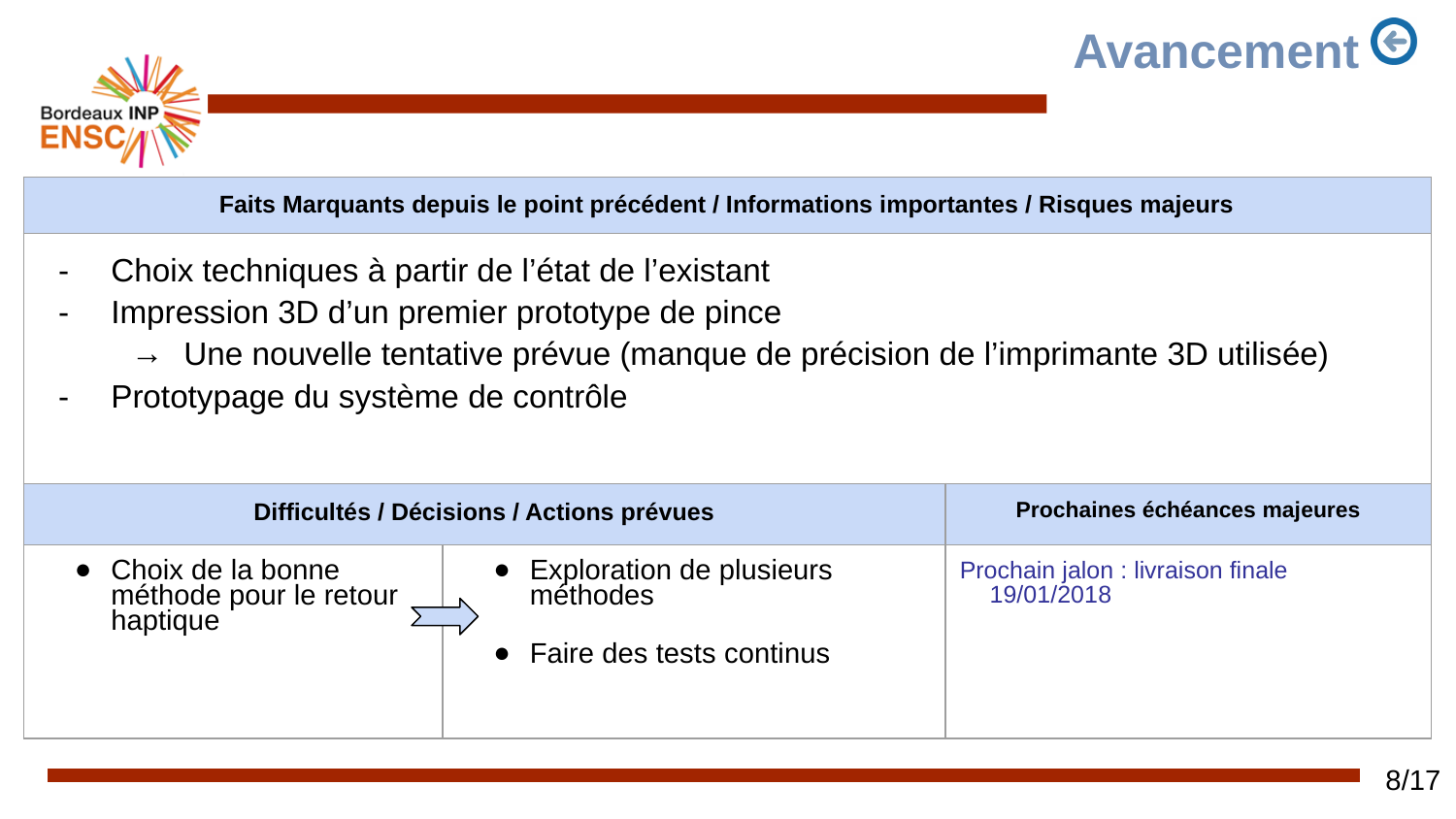

# Avancement
| Faits Marquants depuis le point précédent / Informations importantes / Risques majeurs |  |  |
| --- | --- | --- |
| Choix techniques à partir de l’état de l’existant Impression 3D d’un premier prototype de pince Une nouvelle tentative prévue (manque de précision de l’imprimante 3D utilisée) Prototypage du système de contrôle |  |  |
| Difficultés / Décisions / Actions prévues |  | Prochaines échéances majeures |
| Choix de la bonne méthode pour le retour haptique | Exploration de plusieurs méthodes Faire des tests continus | Prochain jalon : livraison finale 19/01/2018 |

8/17